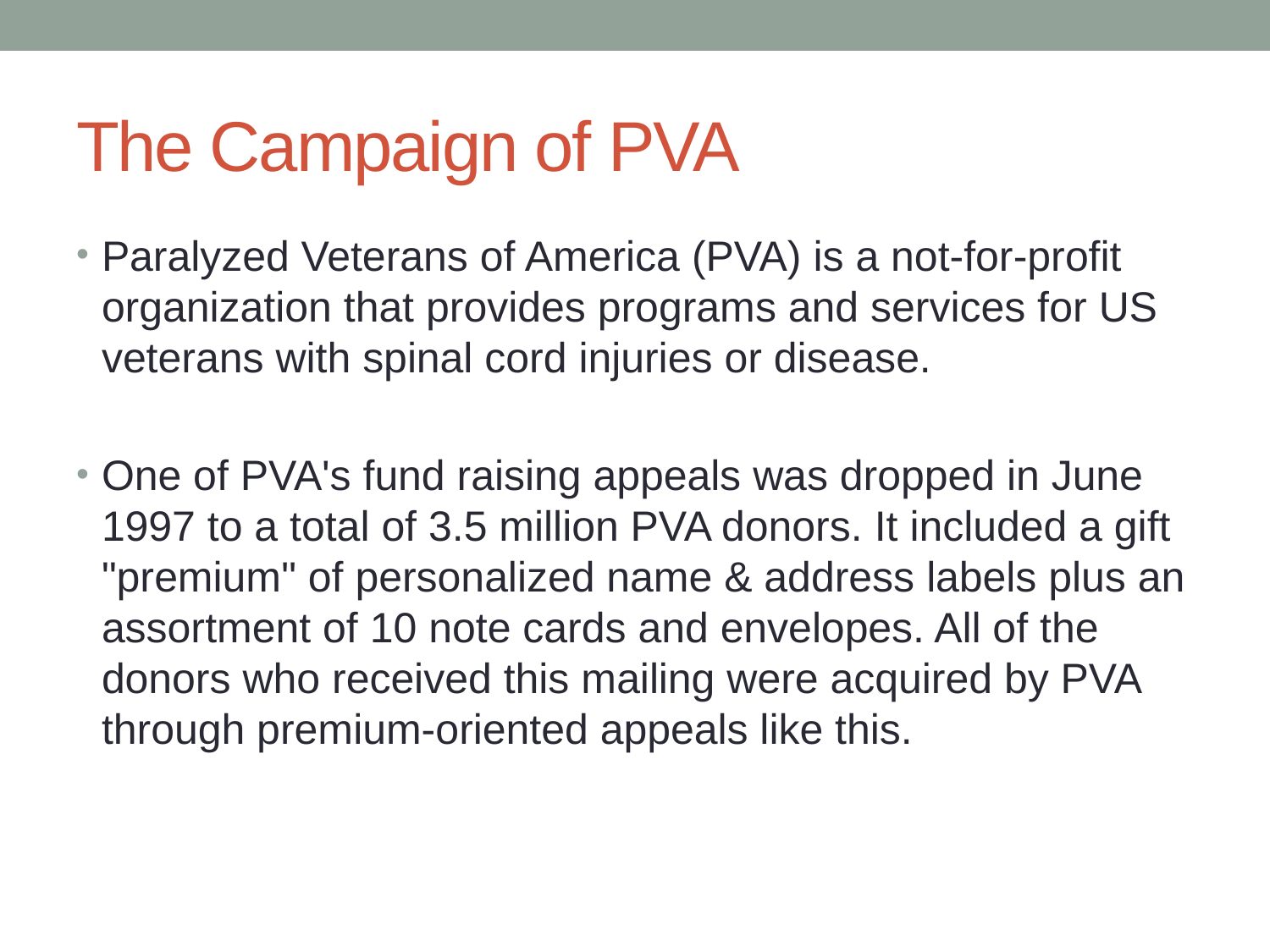

# The Campaign of PVA
Paralyzed Veterans of America (PVA) is a not-for-profit organization that provides programs and services for US veterans with spinal cord injuries or disease.

One of PVA's fund raising appeals was dropped in June 1997 to a total of 3.5 million PVA donors. It included a gift "premium" of personalized name & address labels plus an assortment of 10 note cards and envelopes. All of the donors who received this mailing were acquired by PVA through premium-oriented appeals like this.